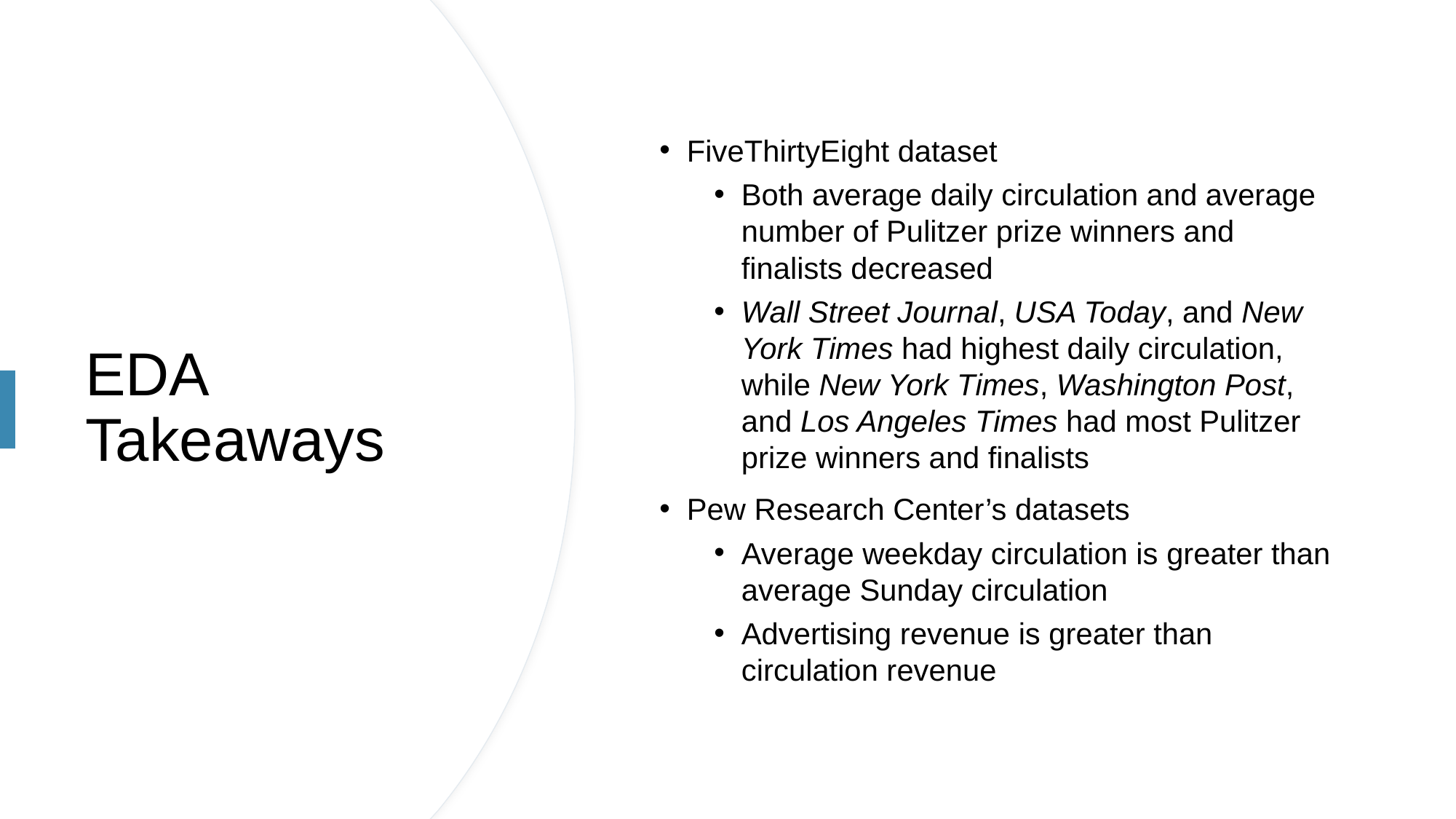

FiveThirtyEight dataset
Both average daily circulation and average number of Pulitzer prize winners and finalists decreased
Wall Street Journal, USA Today, and New York Times had highest daily circulation, while New York Times, Washington Post, and Los Angeles Times had most Pulitzer prize winners and finalists
Pew Research Center’s datasets
Average weekday circulation is greater than average Sunday circulation
Advertising revenue is greater than circulation revenue
# EDA Takeaways